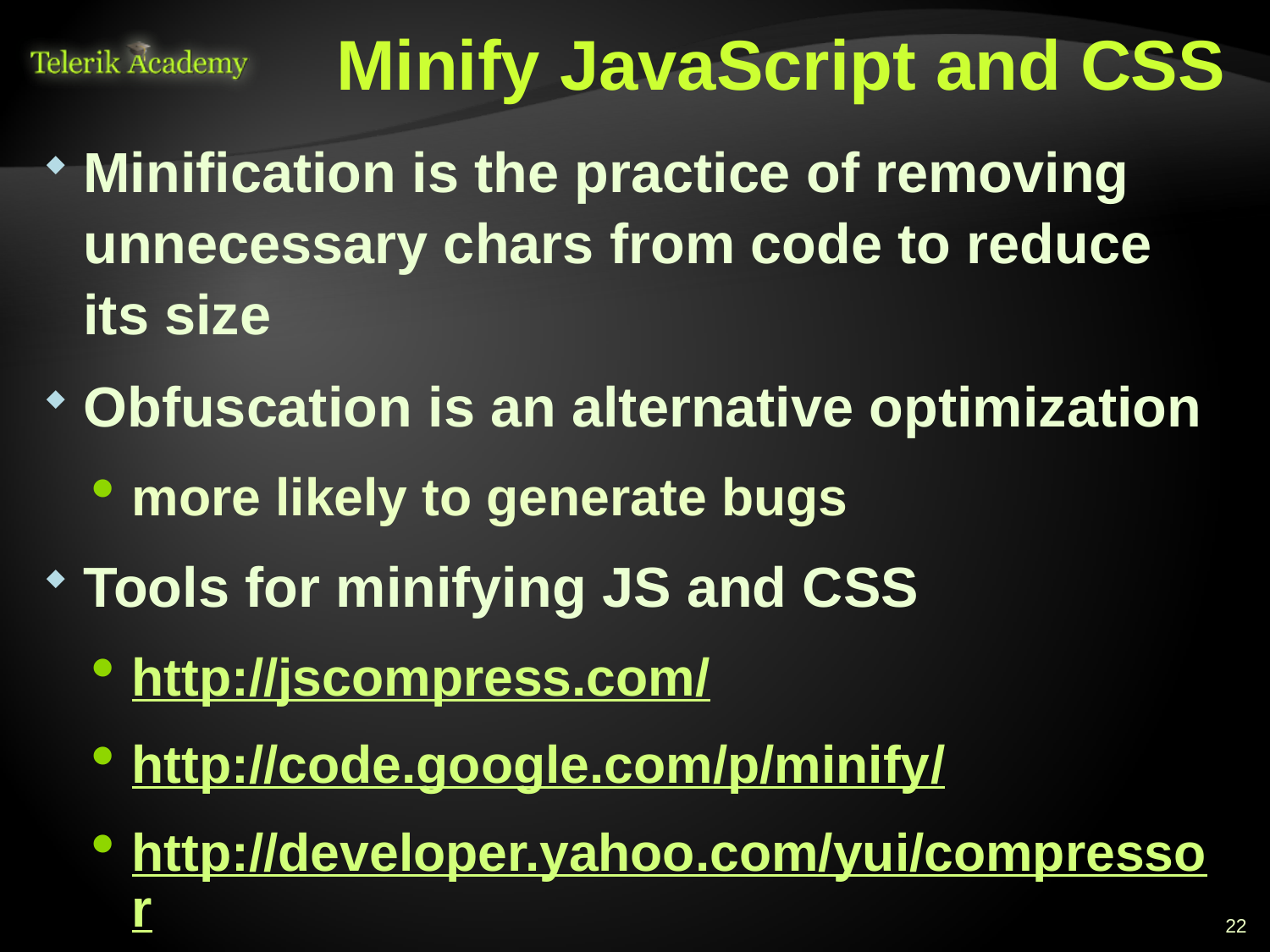

# Minify JavaScript and CSS
Minification is the practice of removing unnecessary chars from code to reduce its size
Obfuscation is an alternative optimization
more likely to generate bugs
Tools for minifying JS and CSS
http://jscompress.com/
http://code.google.com/p/minify/
http://developer.yahoo.com/yui/compressor/
ASP.NET MVC has powerful minification
22